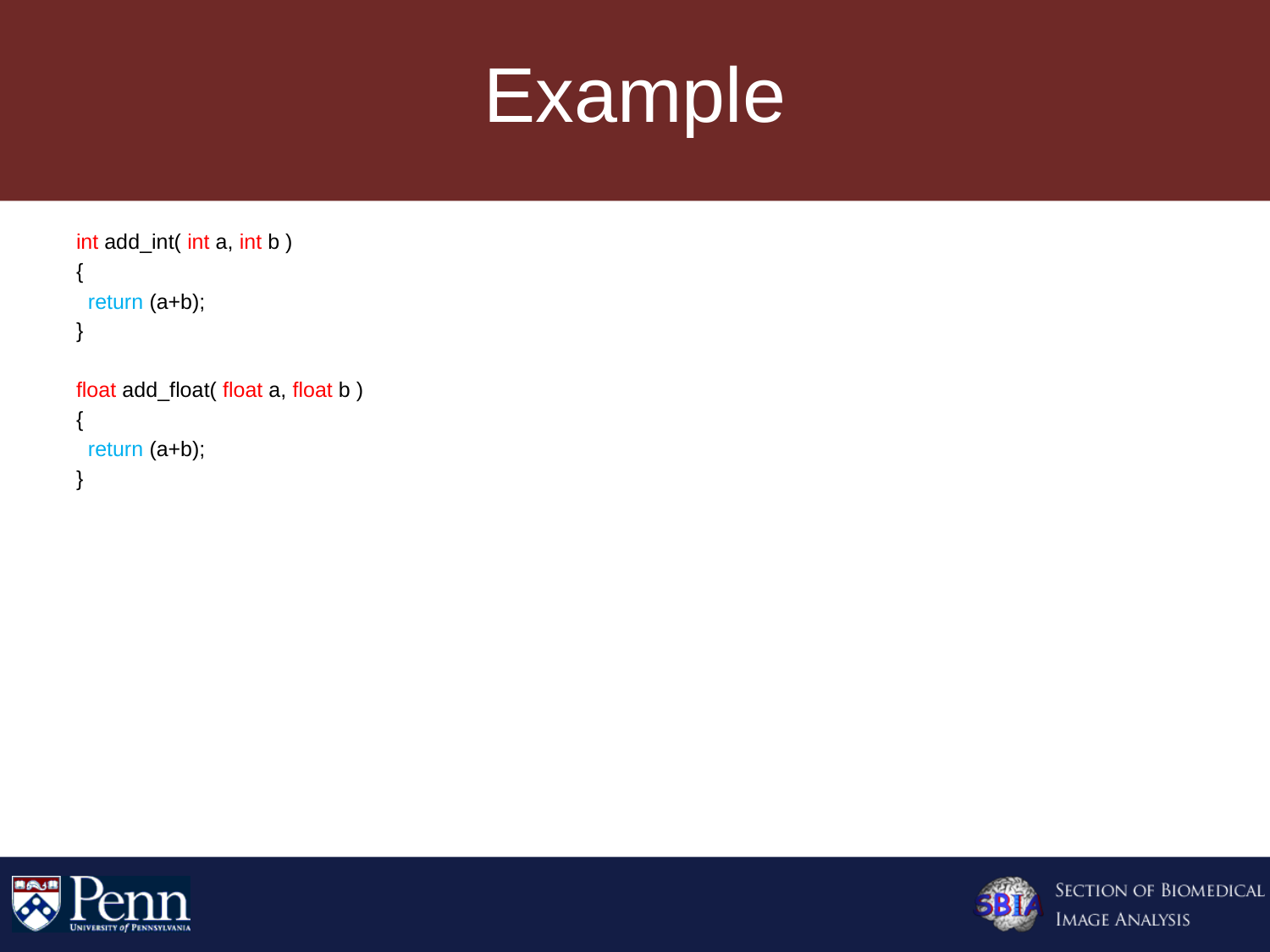

# Example
int add_int( int a, int b )
{
  return (a+b);
}

float add_float( float a, float b )
{
  return (a+b);
}